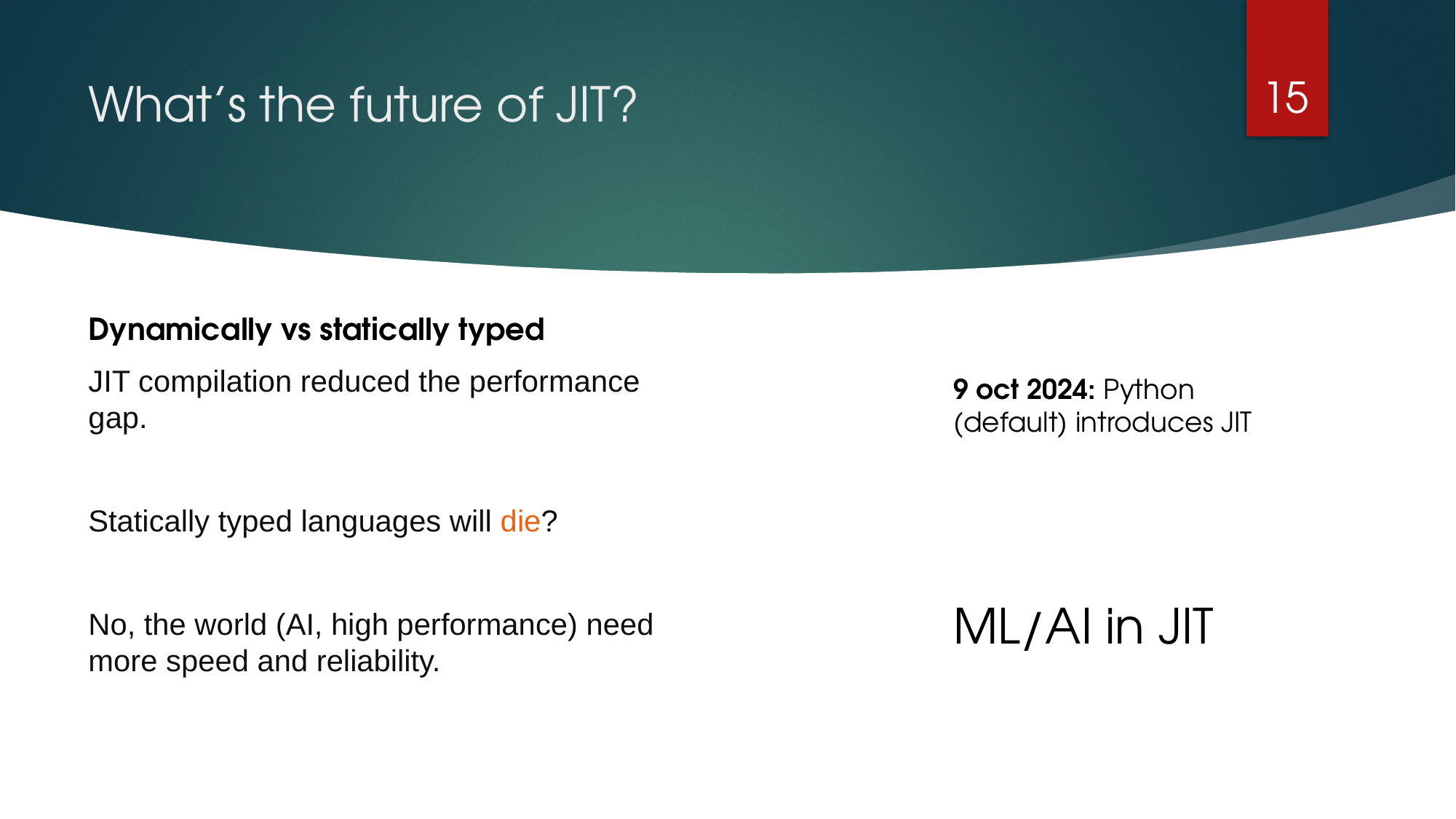

15
# What’s the future of JIT?

Dynamically vs statically typed
JIT compilation reduced the performance gap.

Statically typed languages will die?

No, the world (AI, high performance) need more speed and reliability.

9 oct 2024: Python (default) introduces JIT
ML/AI in JIT